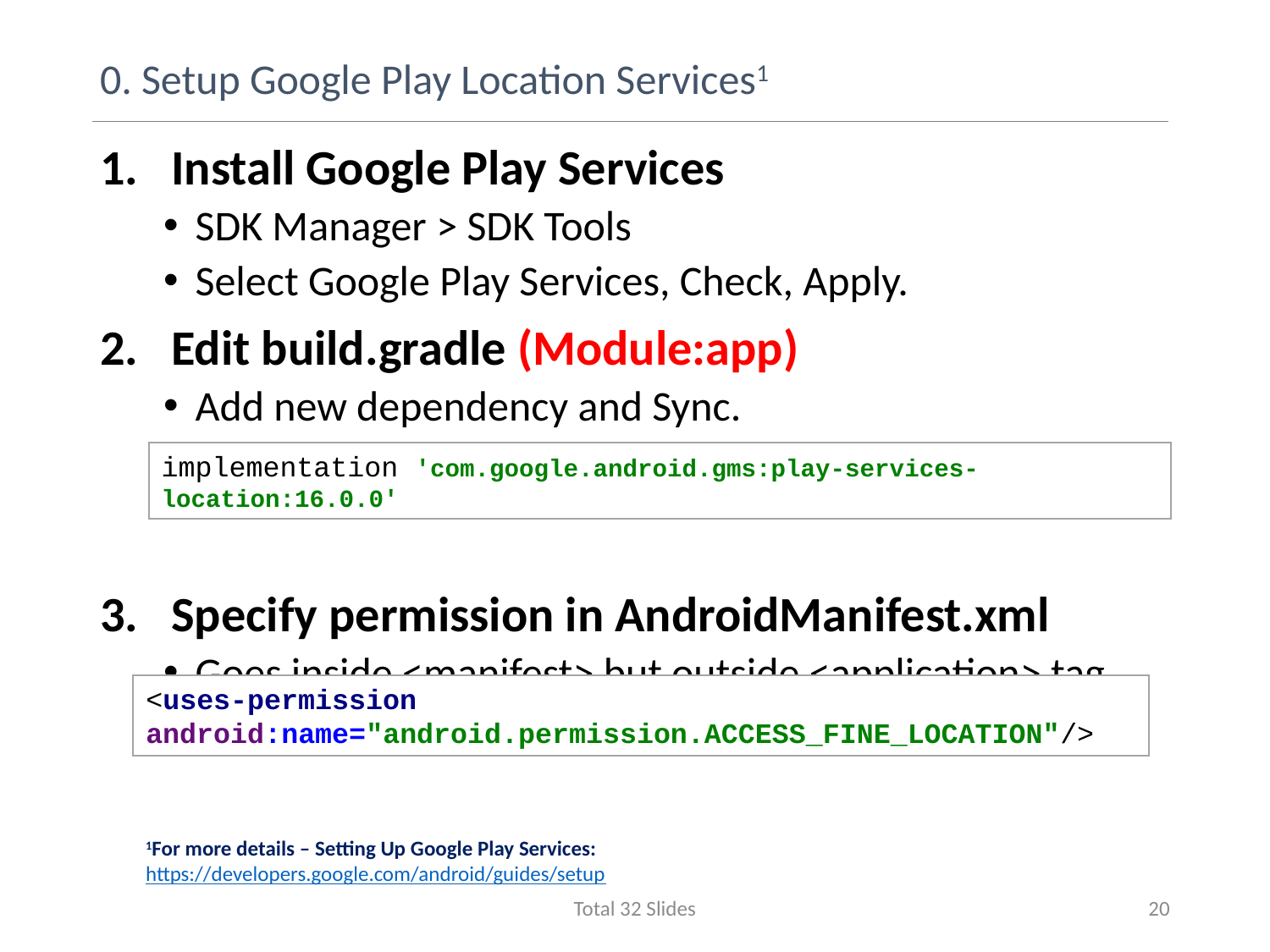

# 0. Setup Google Play Location Services1
Install Google Play Services
SDK Manager > SDK Tools
Select Google Play Services, Check, Apply.
Edit build.gradle (Module:app)
Add new dependency and Sync.

Specify permission in AndroidManifest.xml
Goes inside <manifest> but outside <application> tag.
implementation 'com.google.android.gms:play-services-location:16.0.0'
<uses-permission android:name="android.permission.ACCESS_FINE_LOCATION"/>
1For more details – Setting Up Google Play Services: https://developers.google.com/android/guides/setup
Total 32 Slides
20